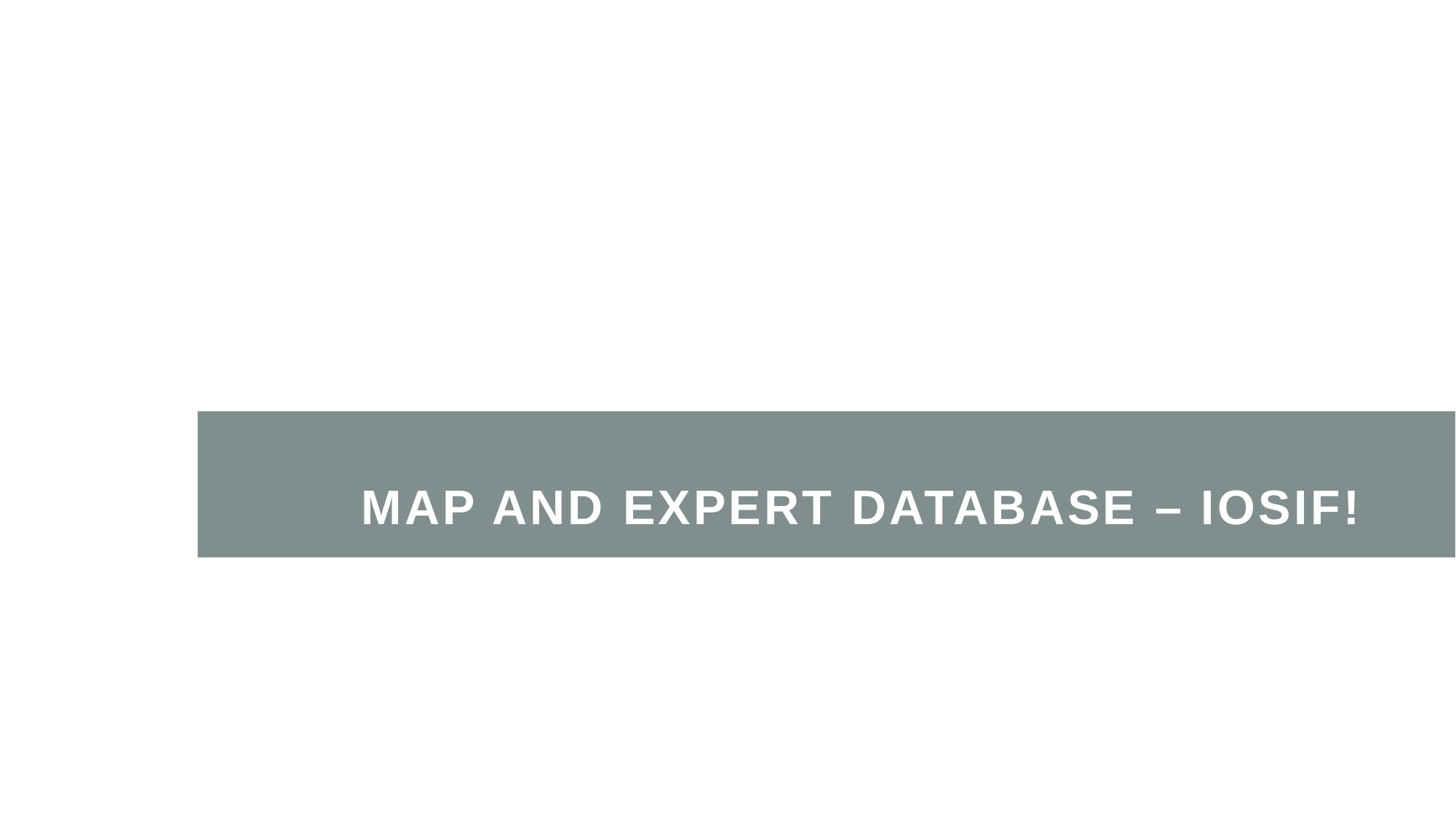

# Map and expert database – Iosif!